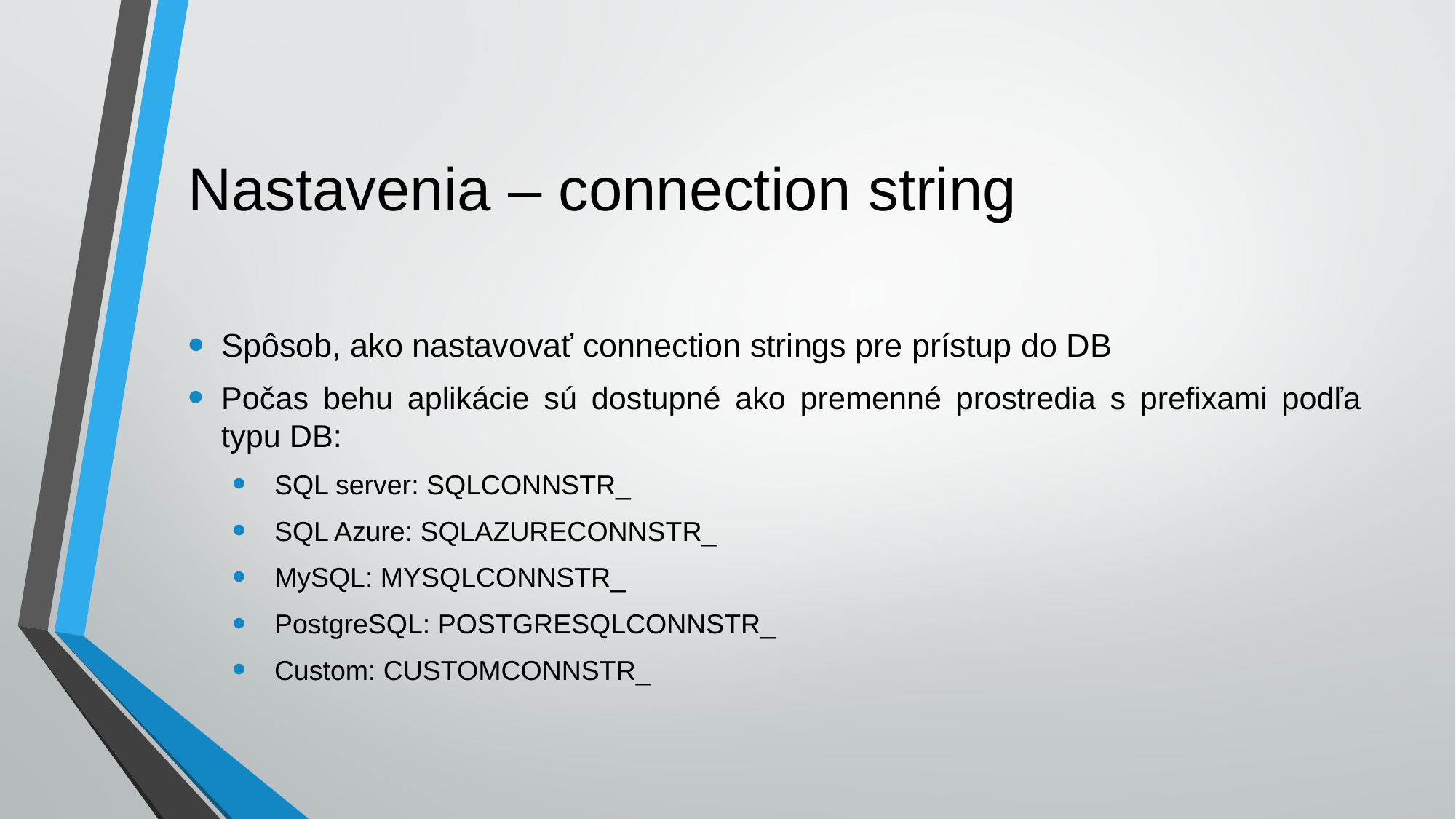

# Nastavenia – connection string
Spôsob, ako nastavovať connection strings pre prístup do DB
Počas behu aplikácie sú dostupné ako premenné prostredia s prefixami podľa typu DB:
SQL server: SQLCONNSTR_
SQL Azure: SQLAZURECONNSTR_
MySQL: MYSQLCONNSTR_
PostgreSQL: POSTGRESQLCONNSTR_
Custom: CUSTOMCONNSTR_